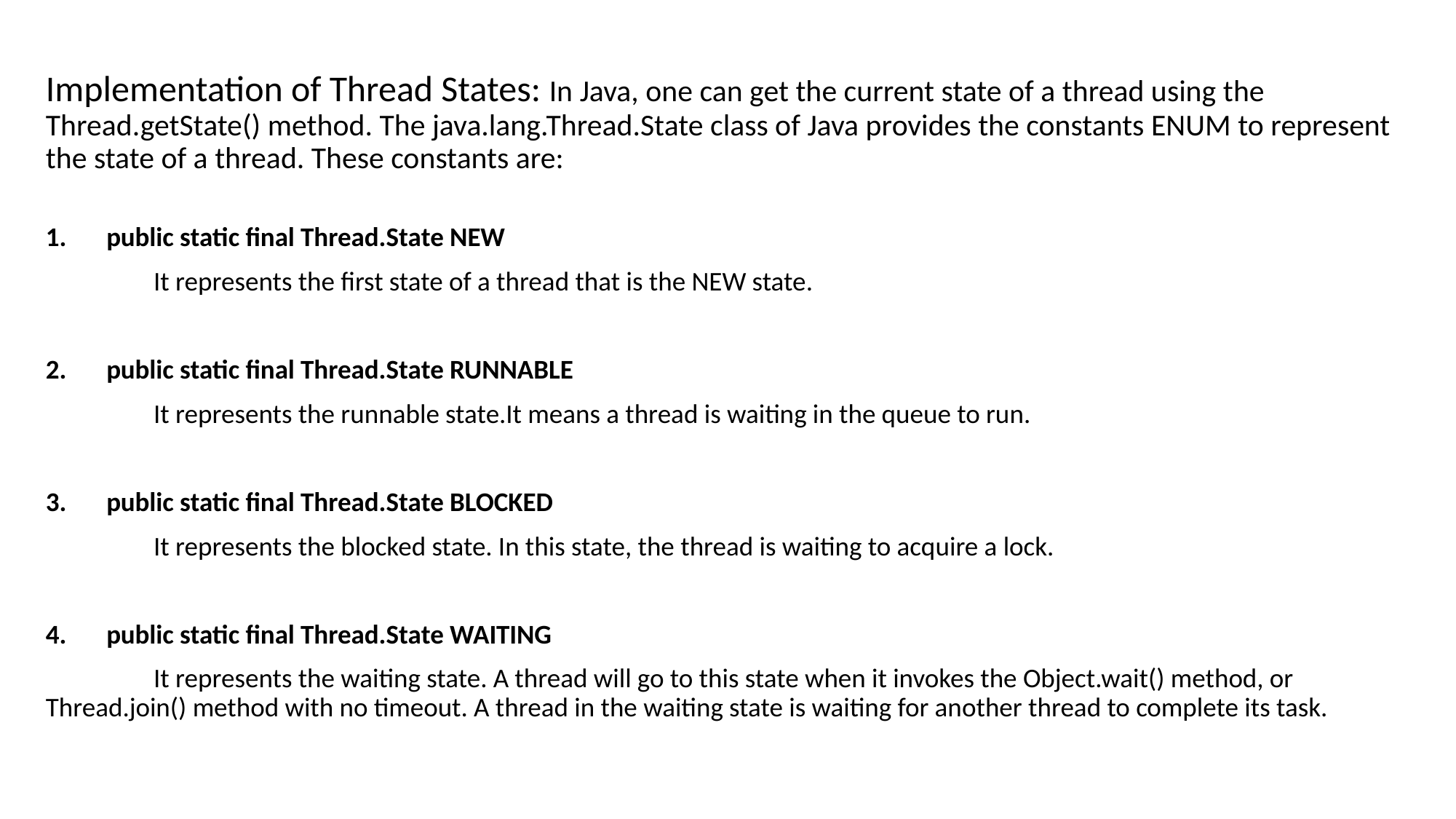

# Implementation of Thread States: In Java, one can get the current state of a thread using the Thread.getState() method. The java.lang.Thread.State class of Java provides the constants ENUM to represent the state of a thread. These constants are:
public static final Thread.State NEW
	It represents the first state of a thread that is the NEW state.

public static final Thread.State RUNNABLE
	It represents the runnable state.It means a thread is waiting in the queue to run.

public static final Thread.State BLOCKED
	It represents the blocked state. In this state, the thread is waiting to acquire a lock.

public static final Thread.State WAITING
	It represents the waiting state. A thread will go to this state when it invokes the Object.wait() method, or Thread.join() method with no timeout. A thread in the waiting state is waiting for another thread to complete its task.